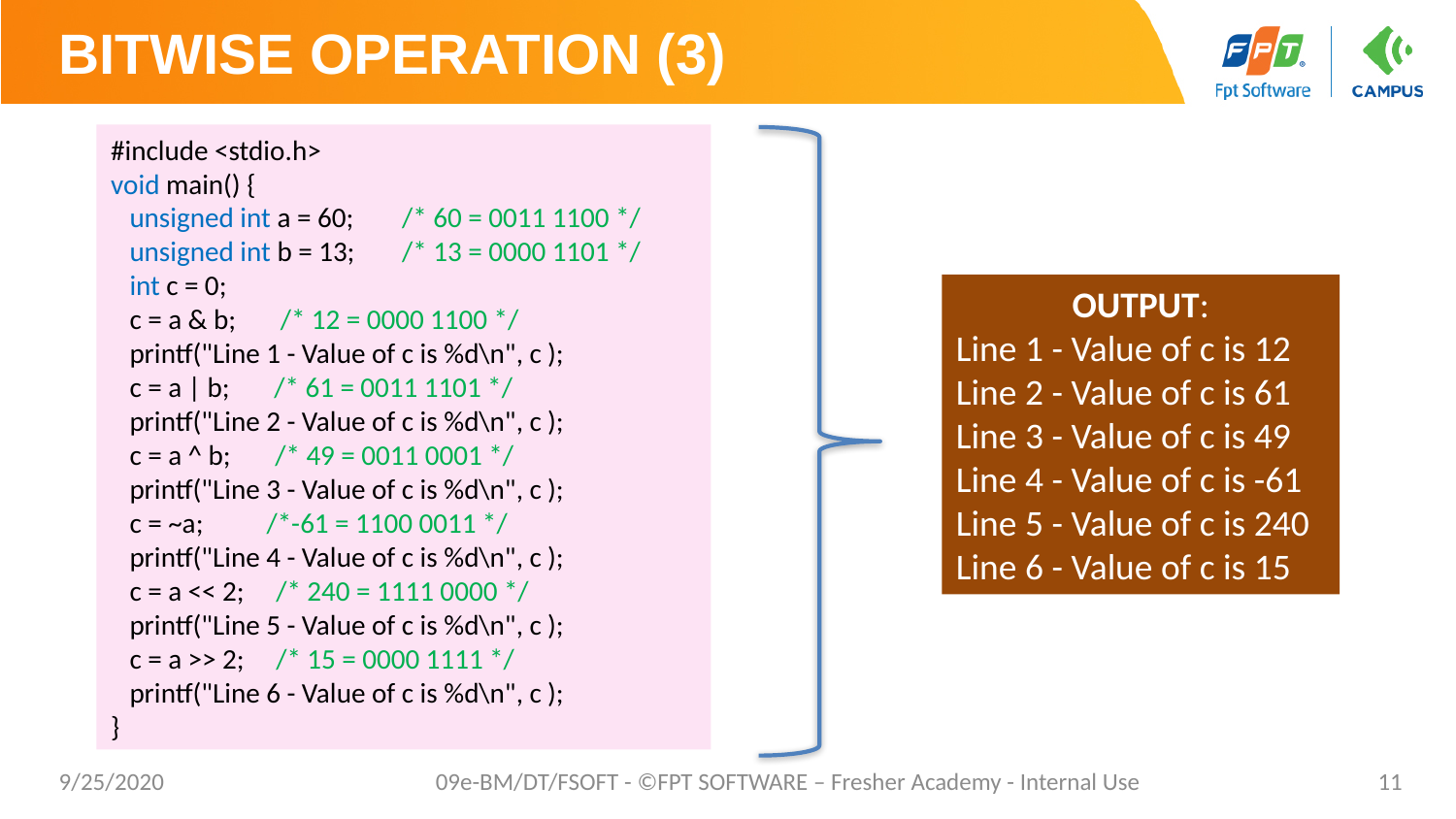

# BITWISE OPERATION (3)
#include <stdio.h>
void main() {
   unsigned int a = 60;	/* 60 = 0011 1100 */
   unsigned int b = 13;	/* 13 = 0000 1101 */
   int c = 0;
   c = a & b;       /* 12 = 0000 1100 */
   printf("Line 1 - Value of c is %d\n", c );
   c = a | b;       /* 61 = 0011 1101 */
   printf("Line 2 - Value of c is %d\n", c );
   c = a ^ b;       /* 49 = 0011 0001 */
   printf("Line 3 - Value of c is %d\n", c );
   c = ~a;          /*-61 = 1100 0011 */
   printf("Line 4 - Value of c is %d\n", c );
   c = a << 2;     /* 240 = 1111 0000 */
   printf("Line 5 - Value of c is %d\n", c );
   c = a >> 2;     /* 15 = 0000 1111 */
   printf("Line 6 - Value of c is %d\n", c );
}

OUTPUT:
Line 1 - Value of c is 12
Line 2 - Value of c is 61
Line 3 - Value of c is 49
Line 4 - Value of c is -61
Line 5 - Value of c is 240
Line 6 - Value of c is 15
9/25/2020
09e-BM/DT/FSOFT - ©FPT SOFTWARE – Fresher Academy - Internal Use
11